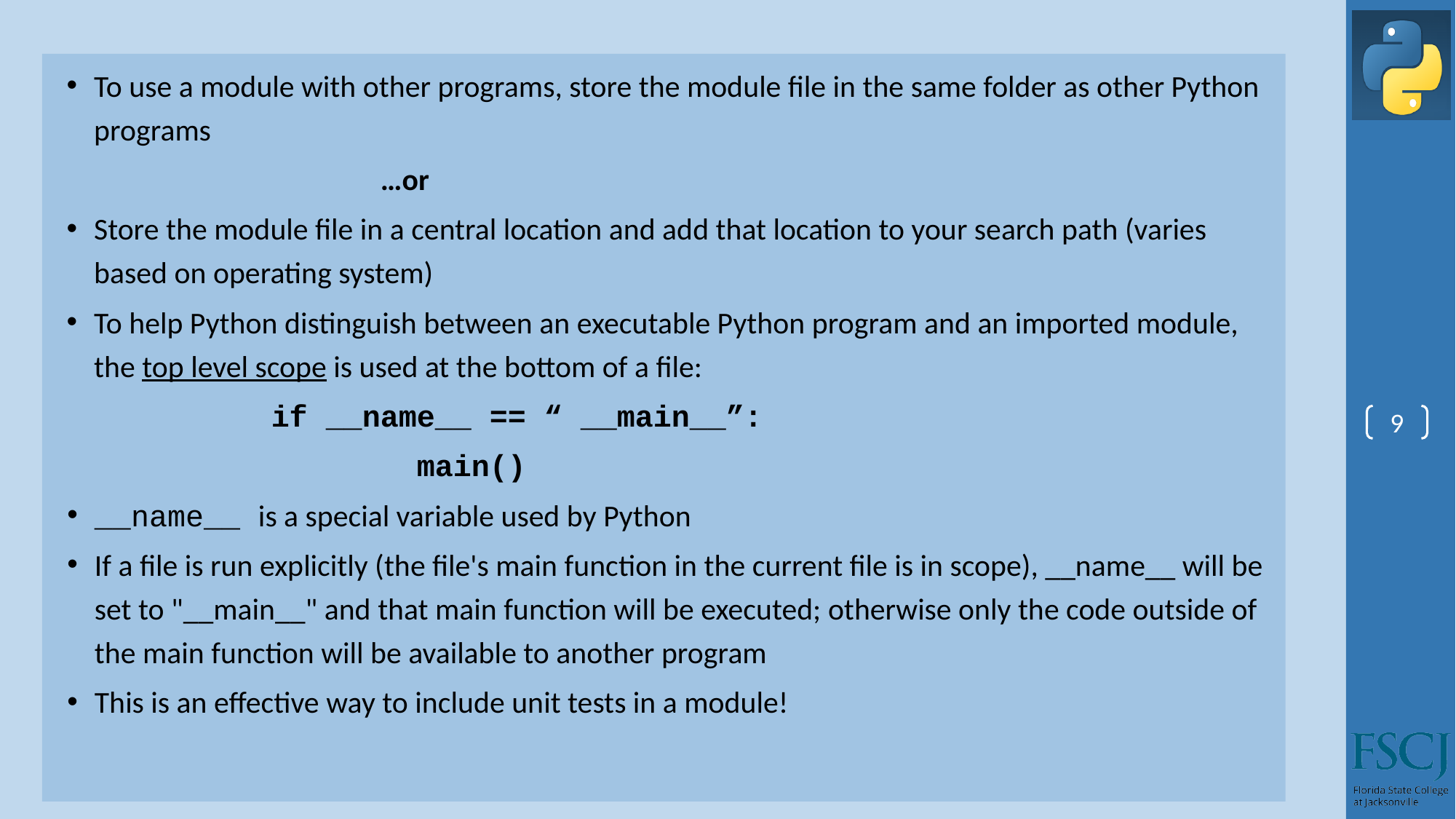

To use a module with other programs, store the module file in the same folder as other Python programs
…or
Store the module file in a central location and add that location to your search path (varies based on operating system)
To help Python distinguish between an executable Python program and an imported module, the top level scope is used at the bottom of a file:
if __name__ == “ __main__”:
        main()
__name__ is a special variable used by Python
If a file is run explicitly (the file's main function in the current file is in scope), __name__ will be set to "__main__" and that main function will be executed; otherwise only the code outside of the main function will be available to another program
This is an effective way to include unit tests in a module!

9